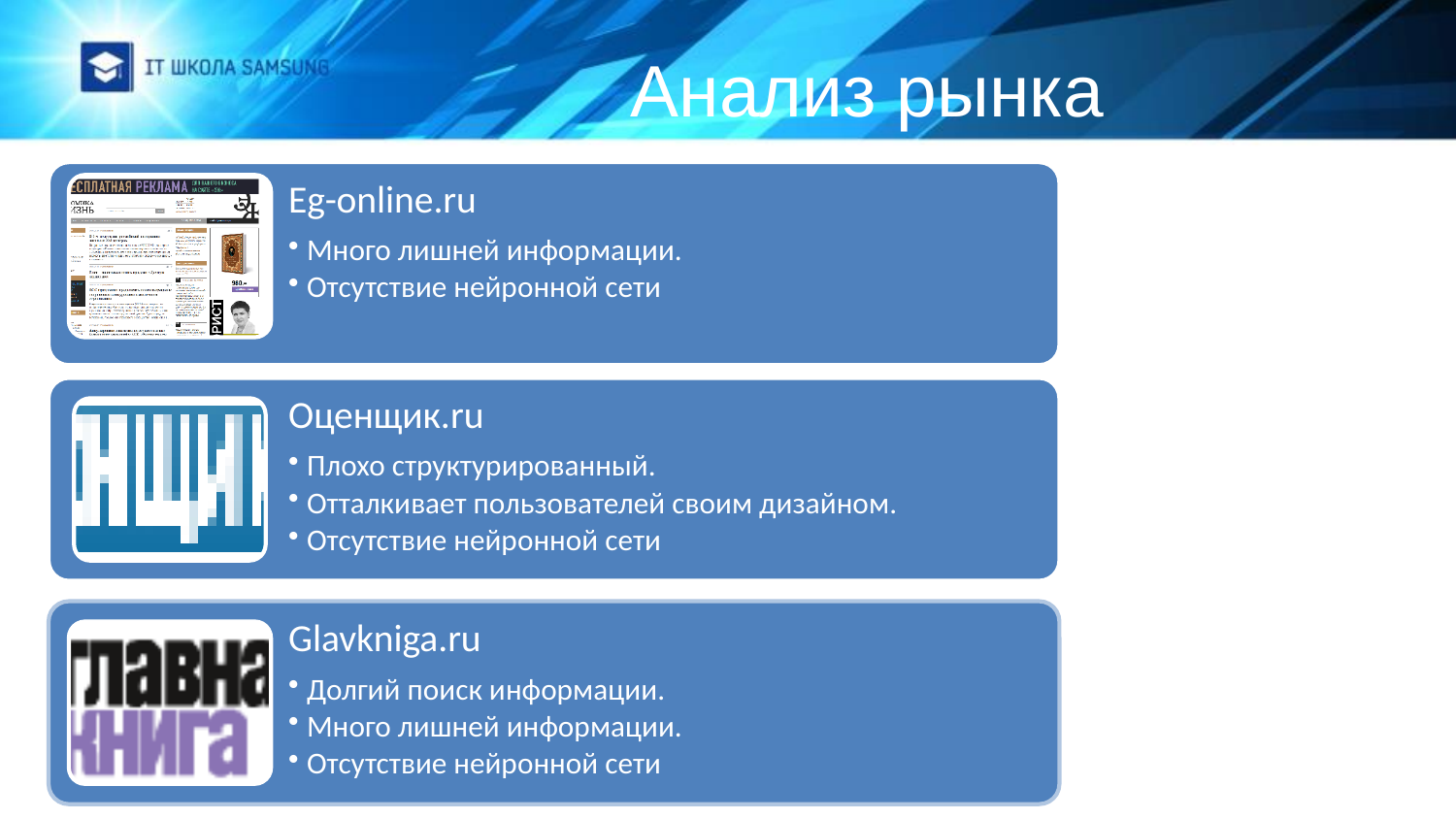

# Анализ рынка
Eg-online.ru
Много лишней информации.
Отсутствие нейронной сети
Оценщик.ru
Плохо структурированный.
Отталкивает пользователей своим дизайном.
Отсутствие нейронной сети
Glavkniga.ru
Долгий поиск информации.
Много лишней информации.
Отсутствие нейронной сети